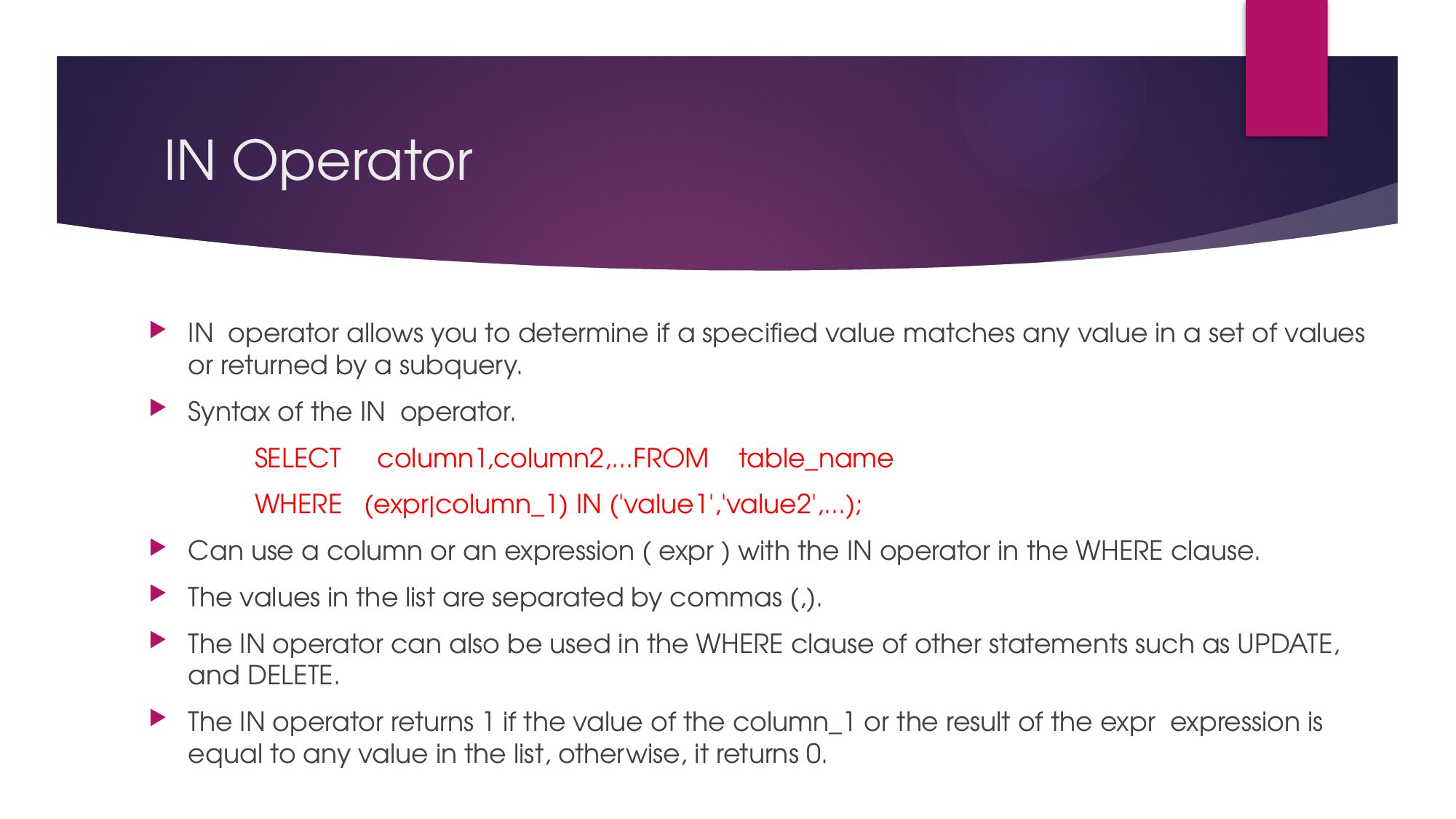

# IN Operator
IN  operator allows you to determine if a specified value matches any value in a set of values or returned by a subquery.
Syntax of the IN  operator.
		SELECT     column1,column2,...FROM    table_name
		WHERE   (expr|column_1) IN ('value1','value2',...);
Can use a column or an expression ( expr ) with the IN operator in the WHERE clause.
The values in the list are separated by commas (,).
The IN operator can also be used in the WHERE clause of other statements such as UPDATE, and DELETE.
The IN operator returns 1 if the value of the column_1 or the result of the expr  expression is equal to any value in the list, otherwise, it returns 0.